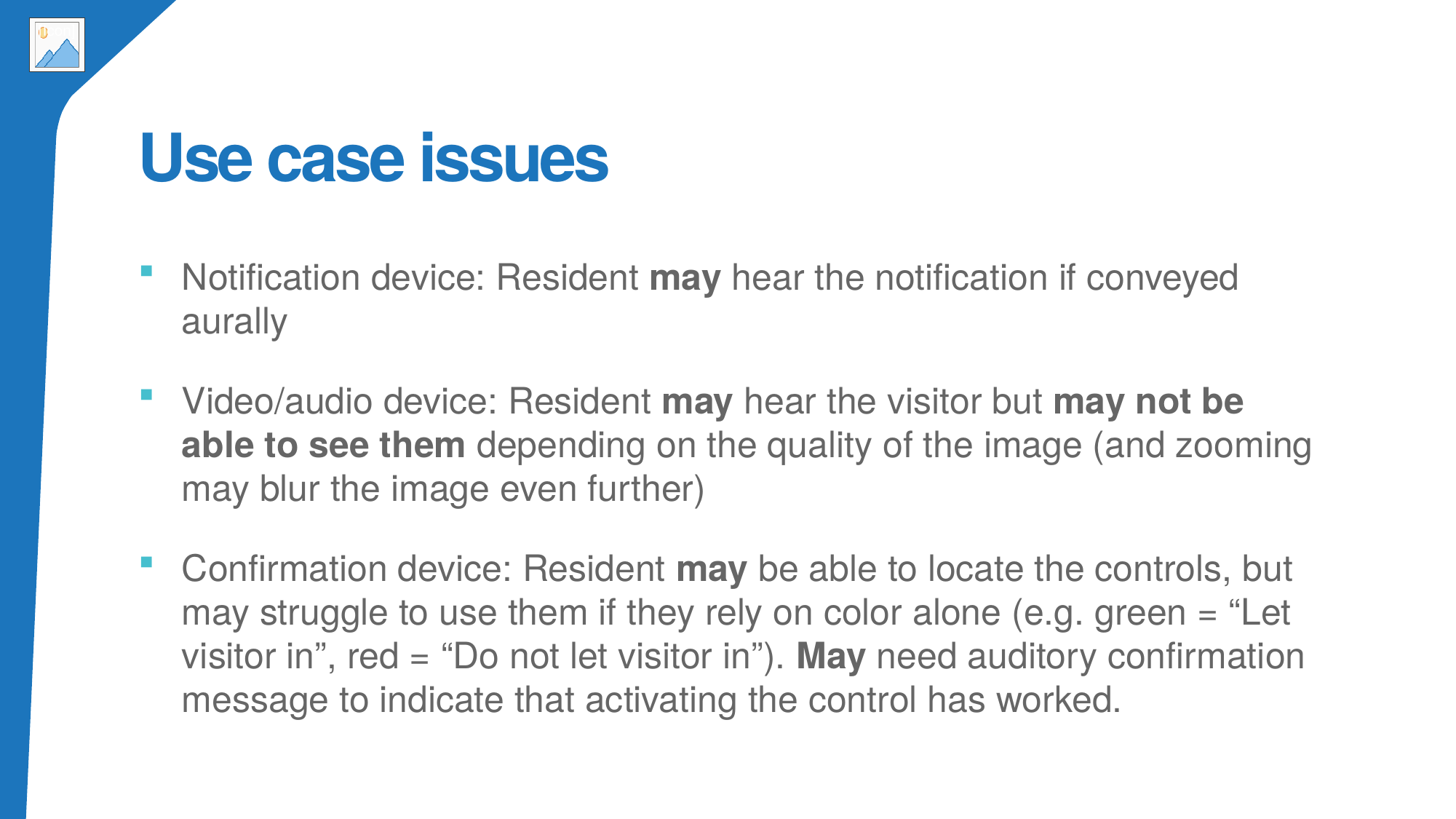

# Use case issues
Notification device: Resident may hear the notification if conveyed aurally
Video/audio device: Resident may hear the visitor but may not be able to see them depending on the quality of the image (and zooming may blur the image even further)
Confirmation device: Resident may be able to locate the controls, but may struggle to use them if they rely on color alone (e.g. green = “Let visitor in”, red = “Do not let visitor in”). May need auditory confirmation message to indicate that activating the control has worked.